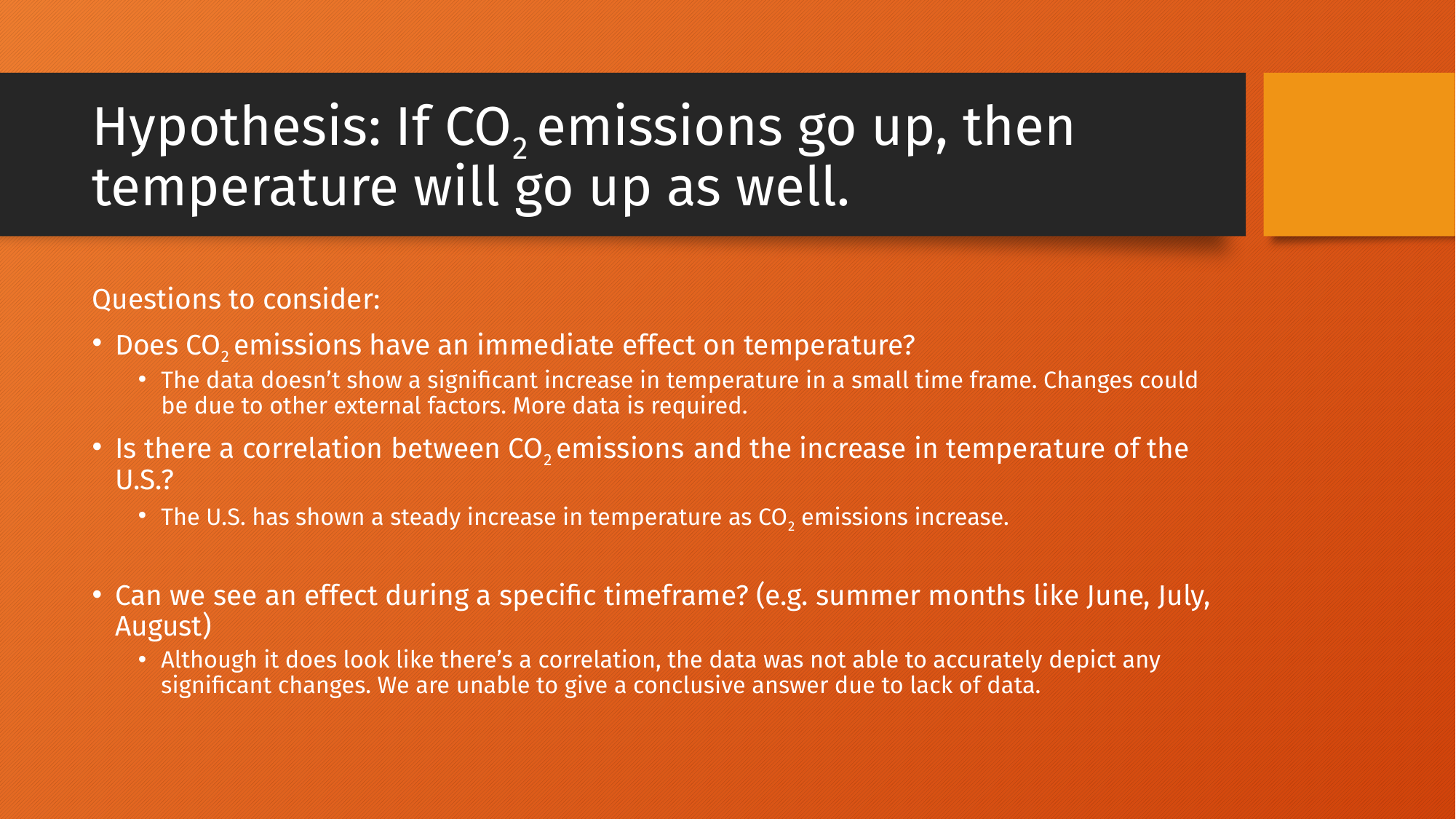

# Hypothesis: If CO2 emissions go up, then temperature will go up as well.
Questions to consider:
Does CO2 emissions have an immediate effect on temperature?
The data doesn’t show a significant increase in temperature in a small time frame. Changes could be due to other external factors. More data is required.
Is there a correlation between CO2 emissions  and the increase in temperature of the U.S.?
The U.S. has shown a steady increase in temperature as CO2 emissions increase.

Can we see an effect during a specific timeframe? (e.g. summer months like June, July, August)
Although it does look like there’s a correlation, the data was not able to accurately depict any significant changes. We are unable to give a conclusive answer due to lack of data.